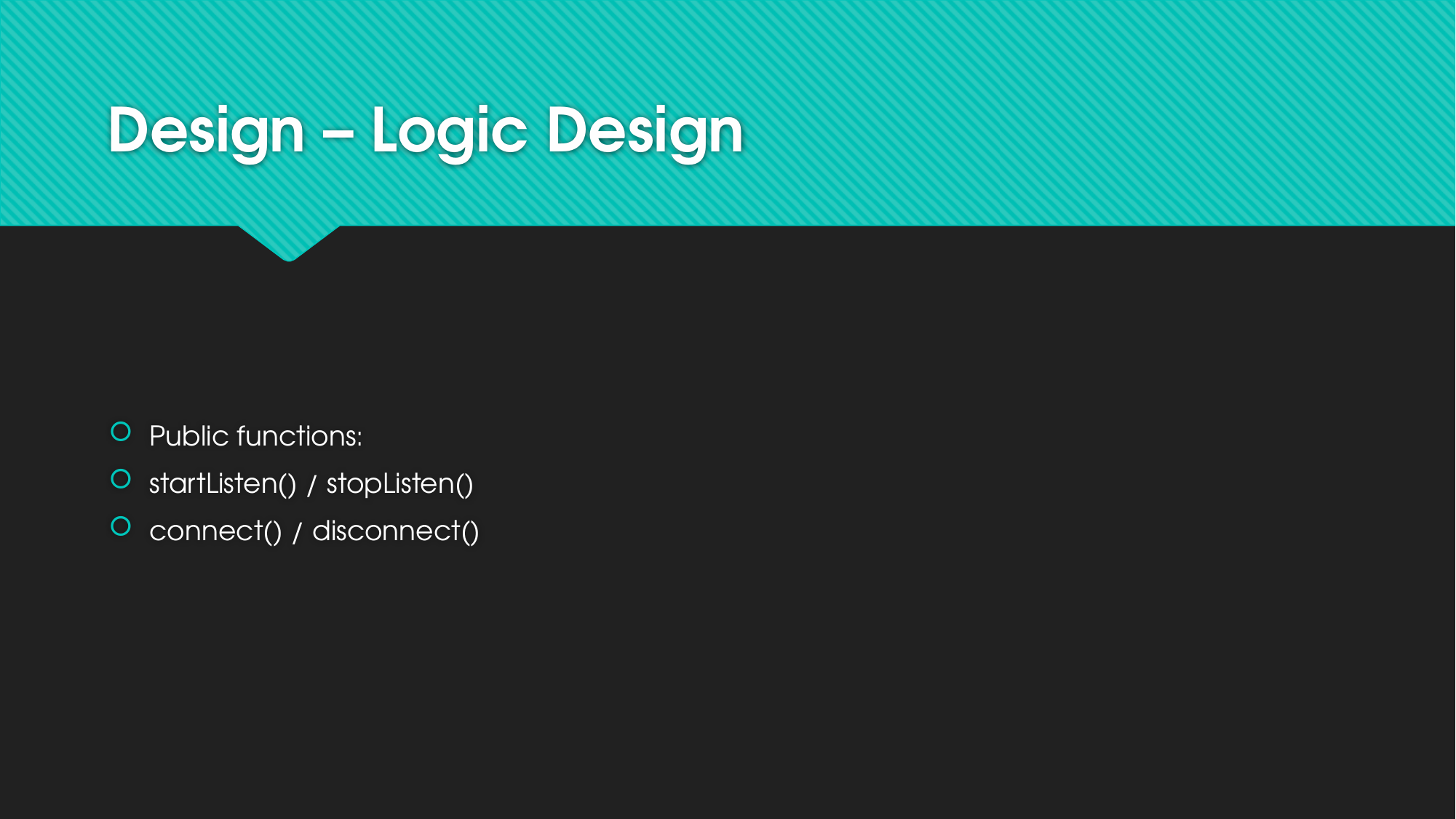

# Design – Logic Design
Public functions:
startListen() / stopListen()
connect() / disconnect()